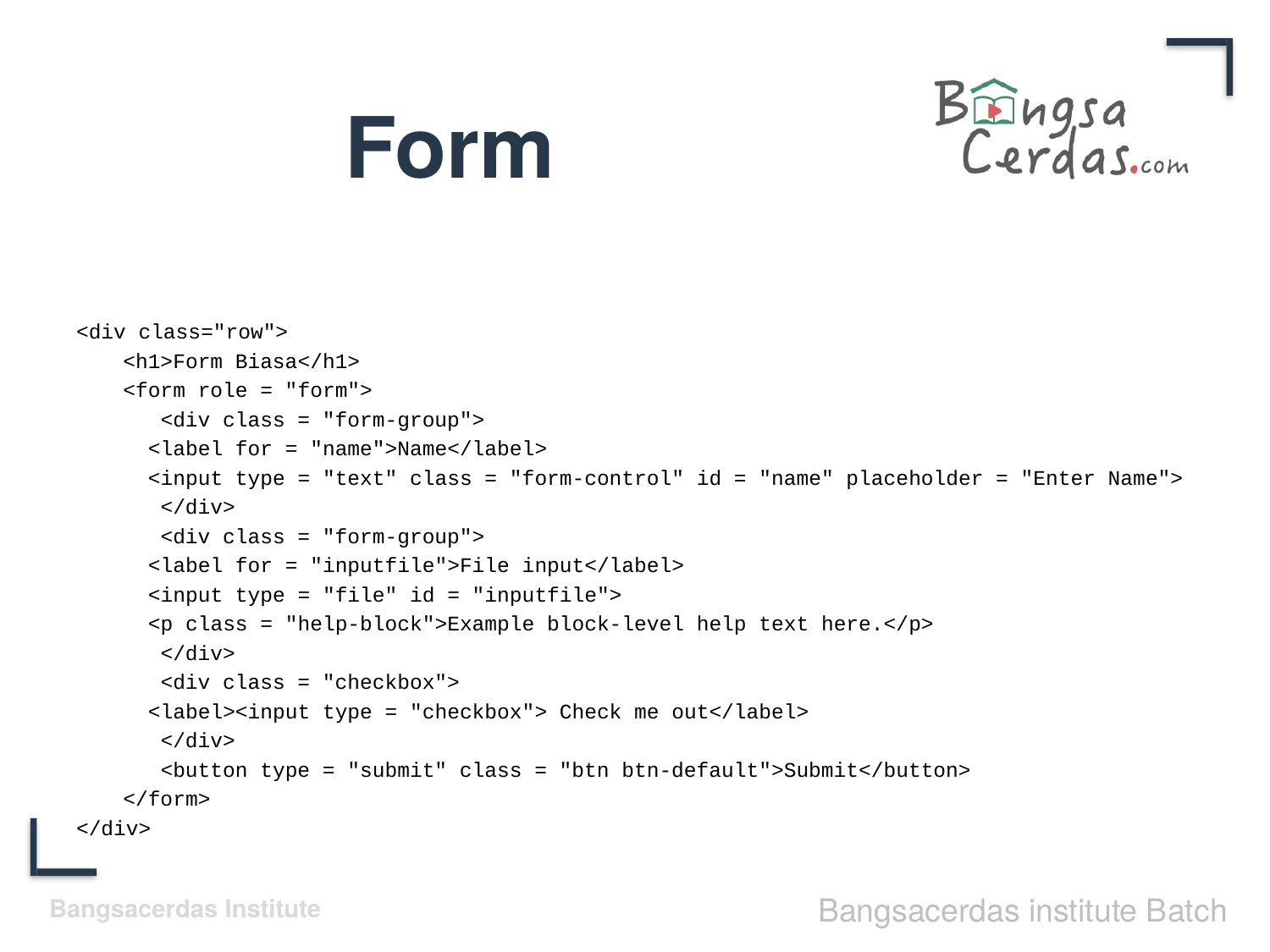

# Form
<div class="row">
	<h1>Form Biasa</h1>
	<form role = "form">
	   <div class = "form-group">
		  <label for = "name">Name</label>
		  <input type = "text" class = "form-control" id = "name" placeholder = "Enter Name">
	   </div>
	   <div class = "form-group">
		  <label for = "inputfile">File input</label>
		  <input type = "file" id = "inputfile">
		  <p class = "help-block">Example block-level help text here.</p>
	   </div>
	   <div class = "checkbox">
		  <label><input type = "checkbox"> Check me out</label>
	   </div>
	   <button type = "submit" class = "btn btn-default">Submit</button>
	</form>
</div>